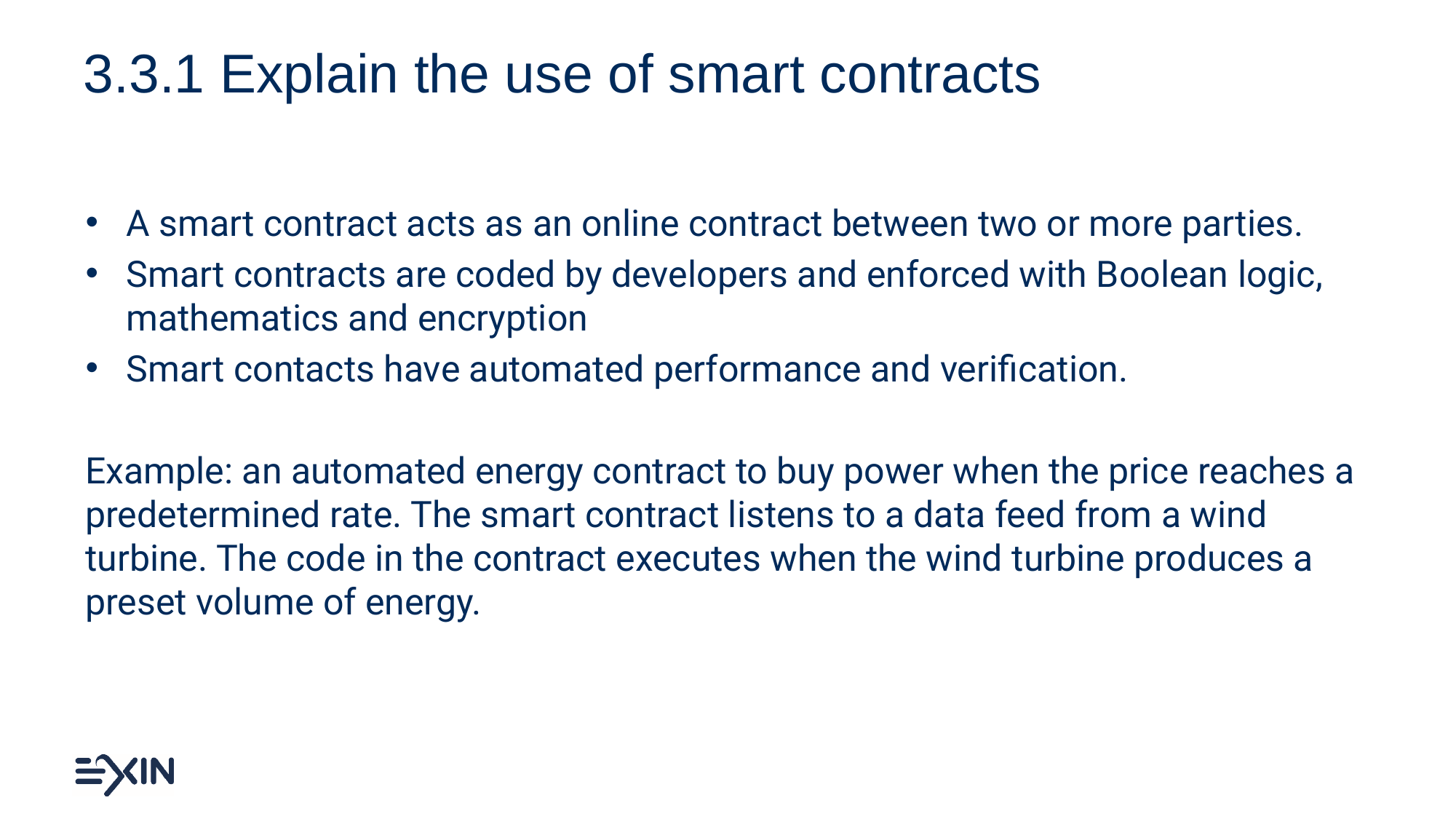

# 3.3.1 Explain the use of smart contracts
A smart contract acts as an online contract between two or more parties.
Smart contracts are coded by developers and enforced with Boolean logic, mathematics and encryption
Smart contacts have automated performance and verification.

Example: an automated energy contract to buy power when the price reaches a predetermined rate. The smart contract listens to a data feed from a wind turbine. The code in the contract executes when the wind turbine produces a preset volume of energy.